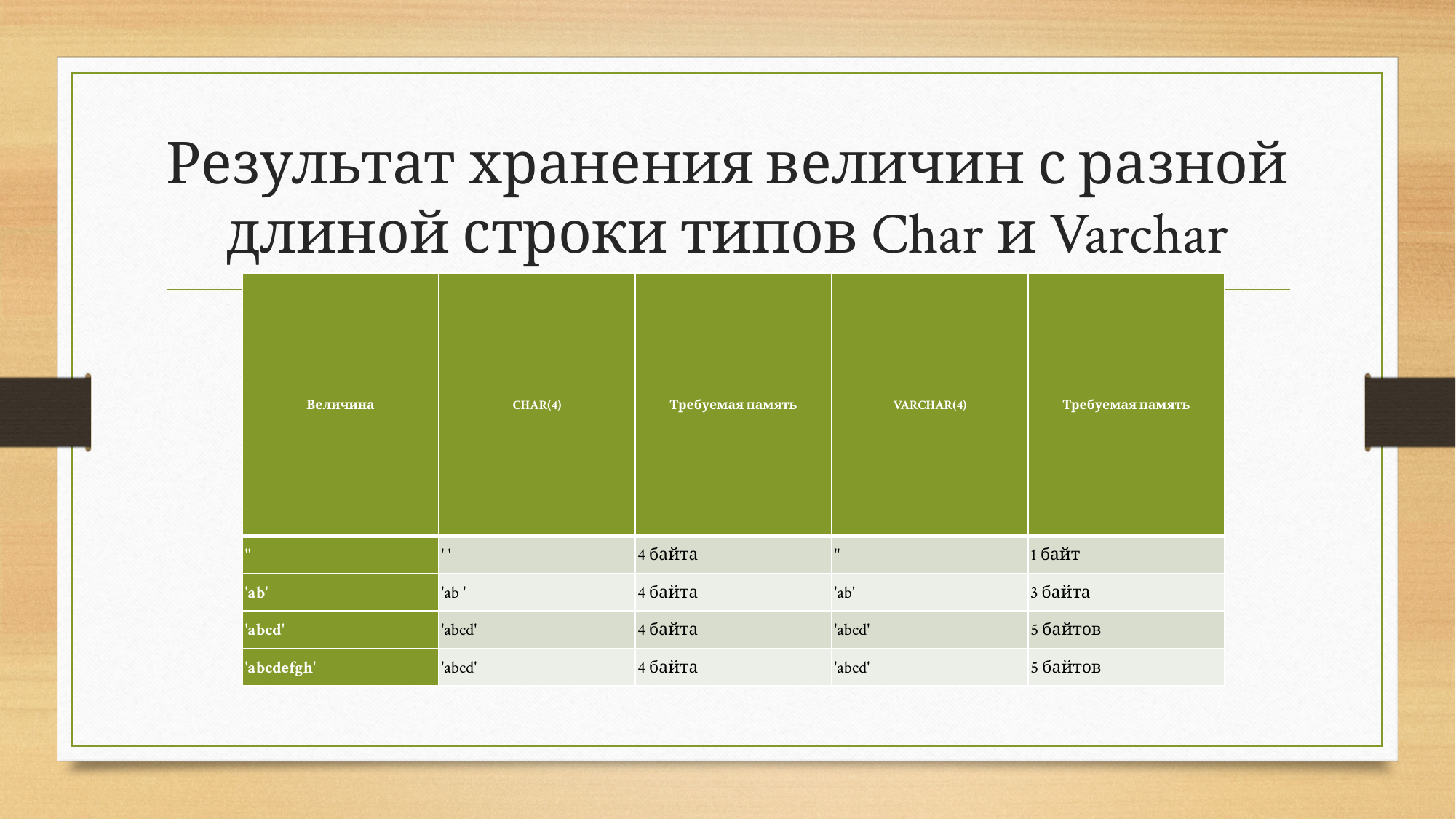

# Результат хранения величин с разной длиной строки типов Char и Varchar
| Величина | CHAR(4) | Требуемая память | VARCHAR(4) | Требуемая память |
| --- | --- | --- | --- | --- |
| '' | ' ' | 4 байта | '' | 1 байт |
| 'ab' | 'ab ' | 4 байта | 'ab' | 3 байта |
| 'abcd' | 'abcd' | 4 байта | 'abcd' | 5 байтов |
| 'abcdefgh' | 'abcd' | 4 байта | 'abcd' | 5 байтов |